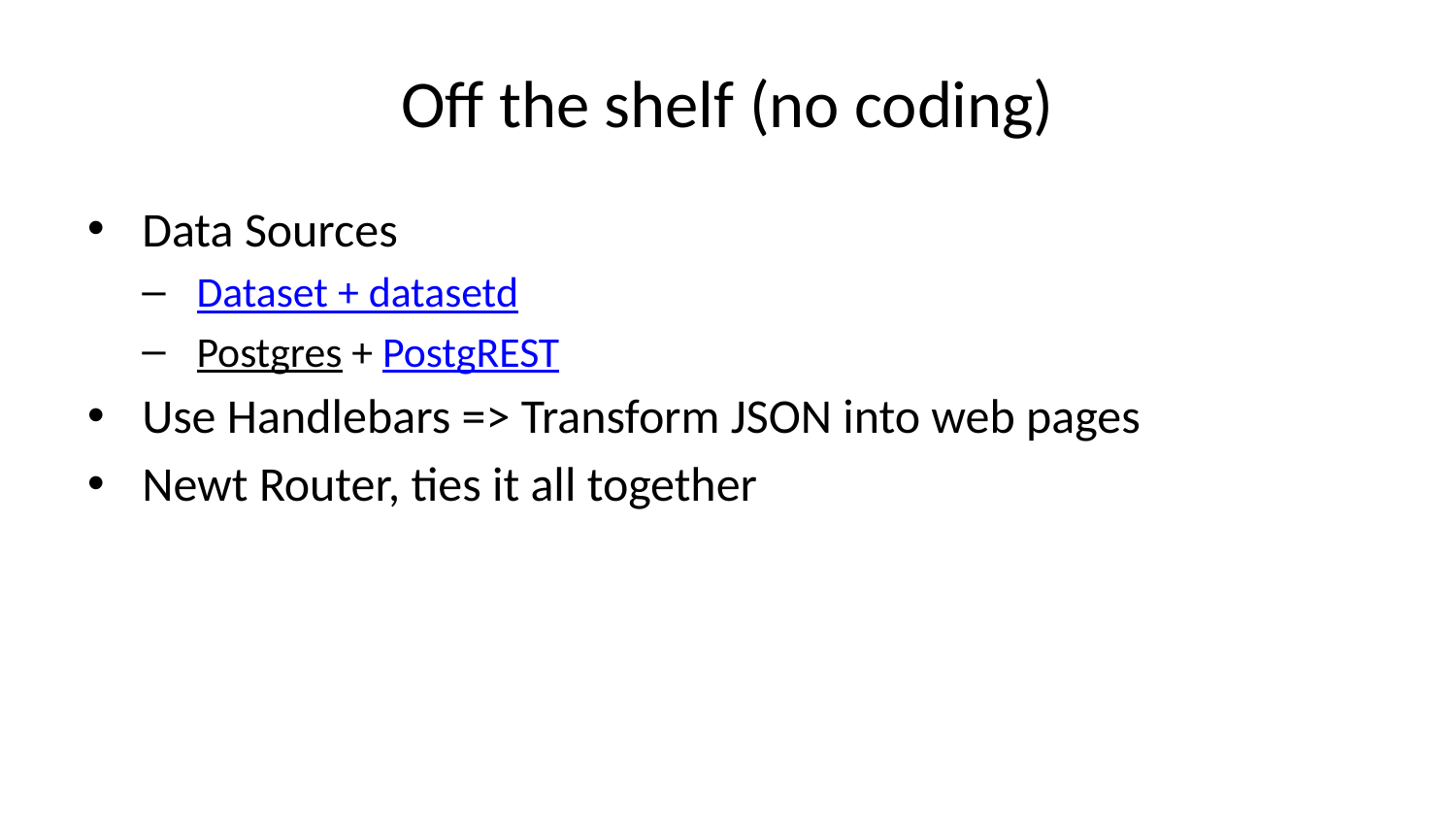

# Off the shelf (no coding)
Data Sources
Dataset + datasetd
Postgres + PostgREST
Use Handlebars => Transform JSON into web pages
Newt Router, ties it all together